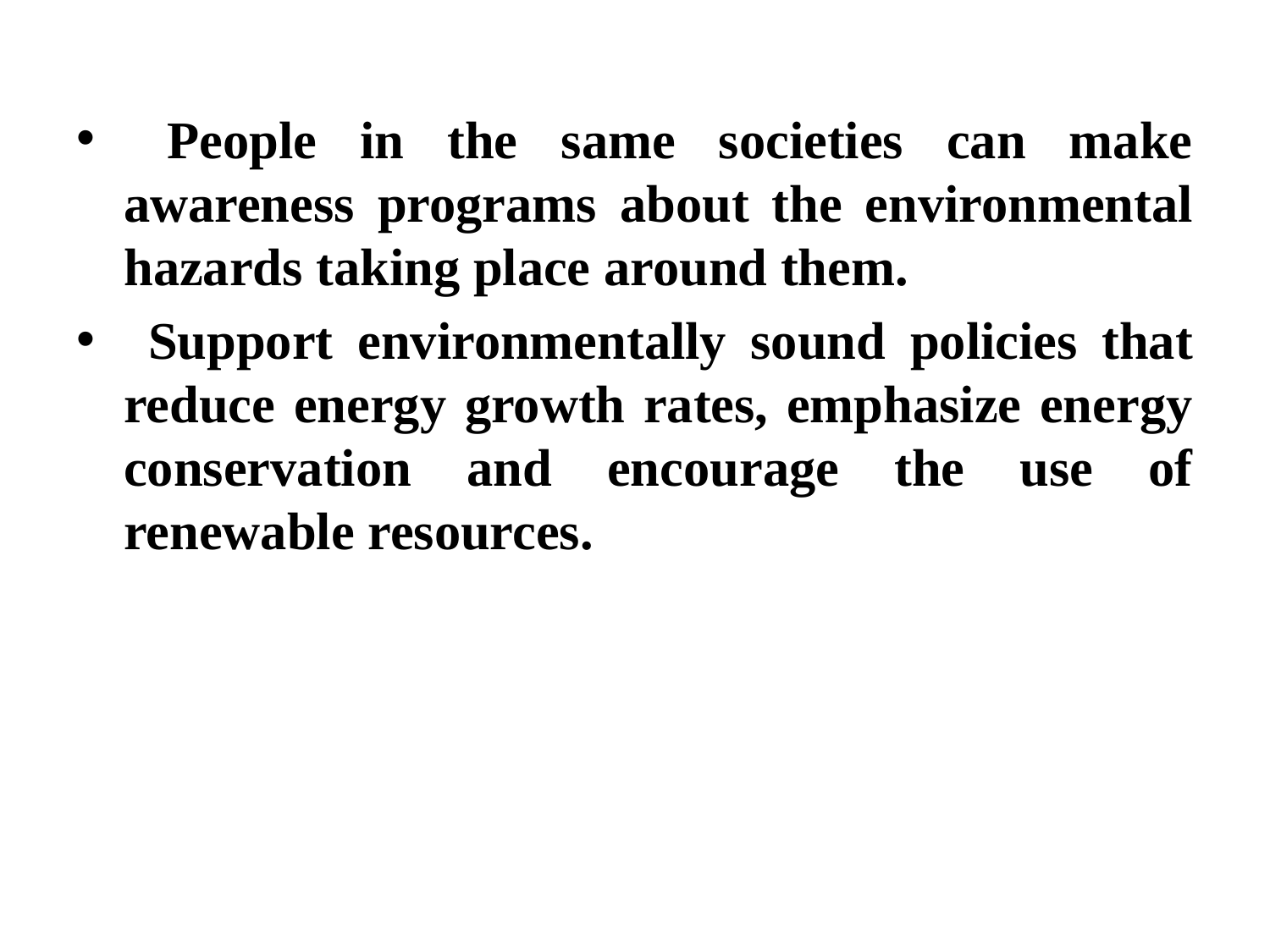

People in the same societies can make awareness programs about the environmental hazards taking place around them.
 Support environmentally sound policies that reduce energy growth rates, emphasize energy conservation and encourage the use of renewable resources.